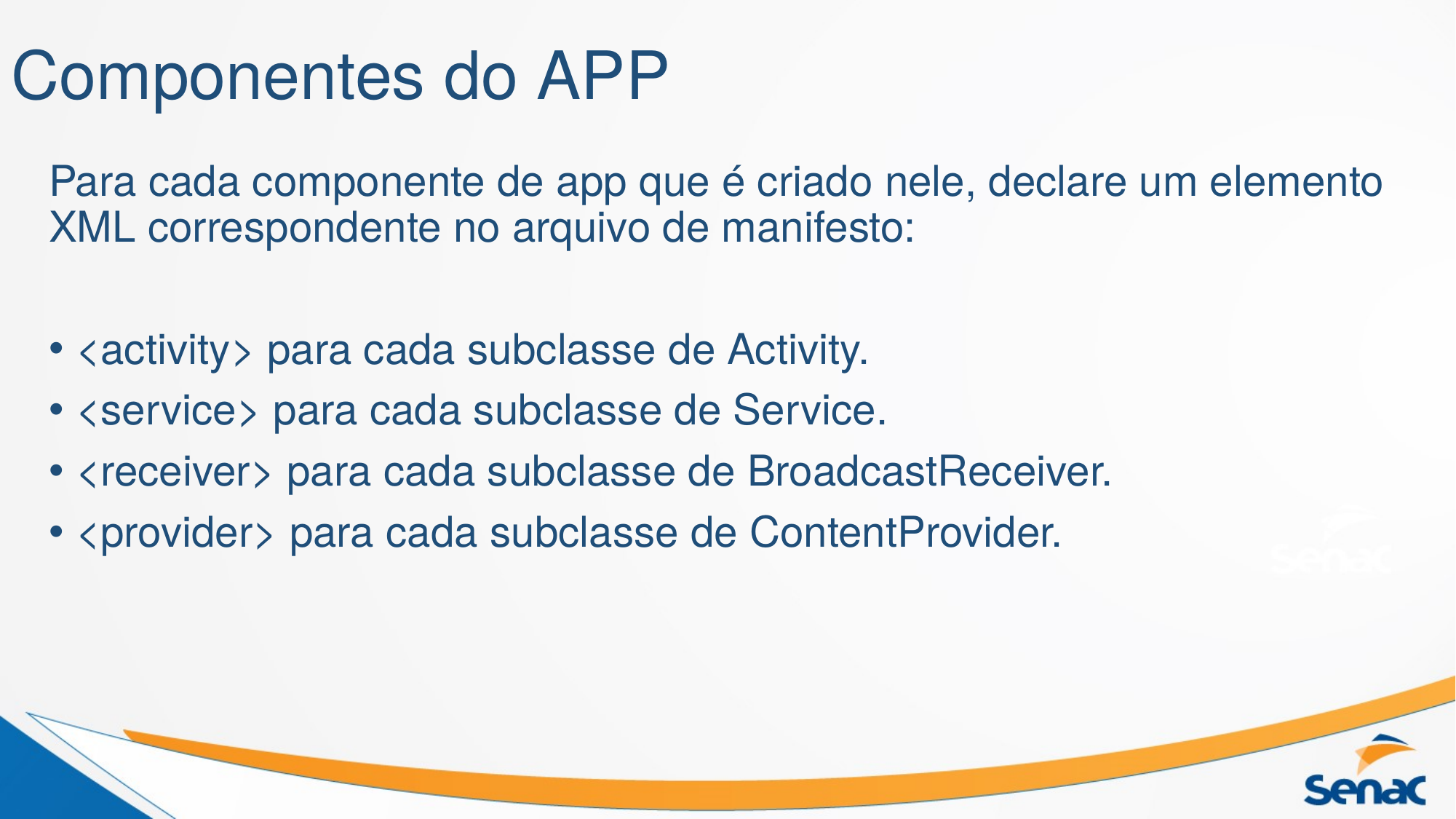

# Componentes do APP
Para cada componente de app que é criado nele, declare um elemento XML correspondente no arquivo de manifesto:

<activity> para cada subclasse de Activity.
<service> para cada subclasse de Service.
<receiver> para cada subclasse de BroadcastReceiver.
<provider> para cada subclasse de ContentProvider.